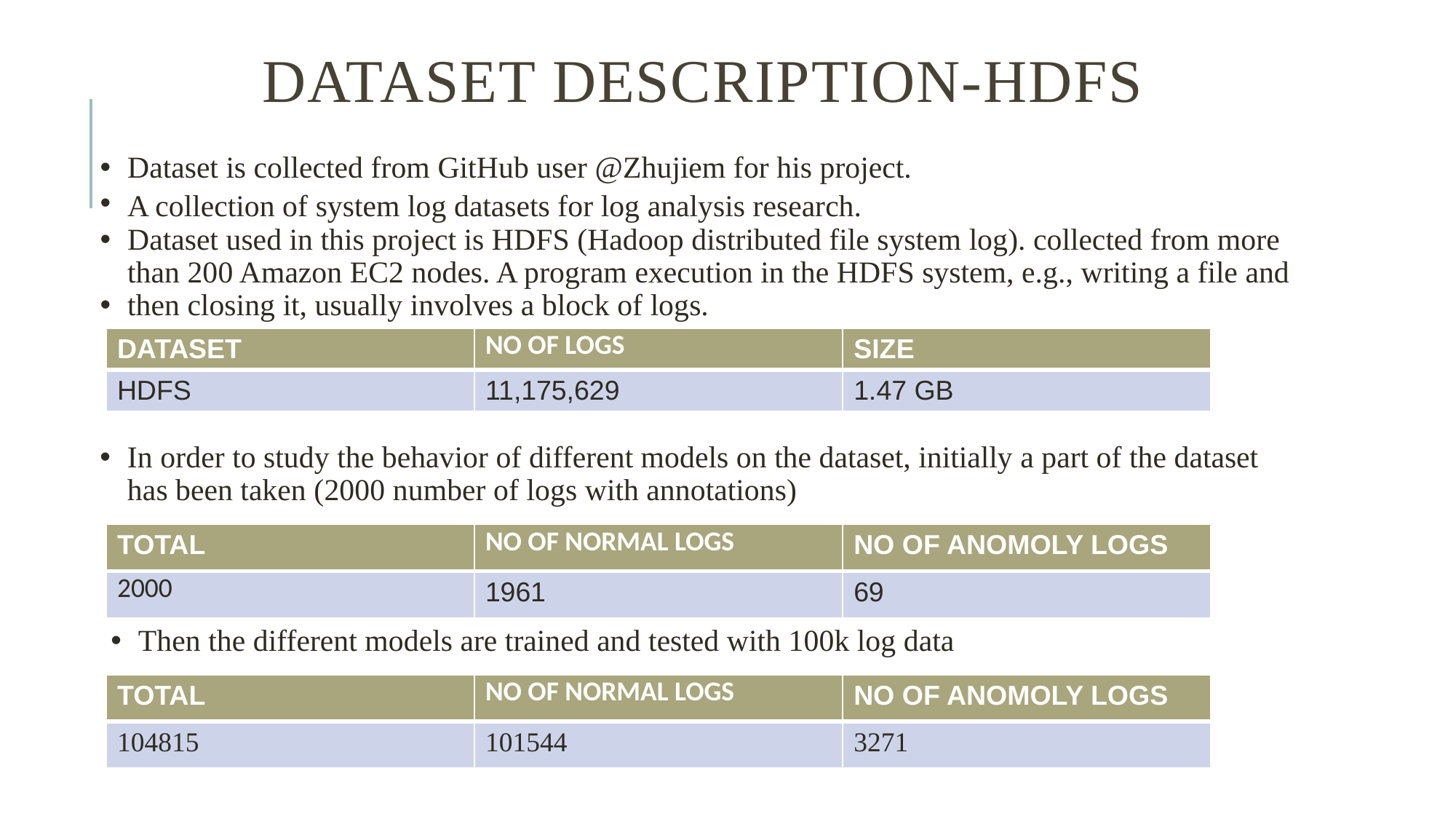

# Dataset Description-HDFS
Dataset is collected from GitHub user @Zhujiem for his project.
A collection of system log datasets for log analysis research.
Dataset used in this project is HDFS (Hadoop distributed file system log). collected from more than 200 Amazon EC2 nodes. A program execution in the HDFS system, e.g., writing a file and
then closing it, usually involves a block of logs.
| DATASET | NO OF LOGS | SIZE |
| --- | --- | --- |
| HDFS | 11,175,629 | 1.47 GB |
In order to study the behavior of different models on the dataset, initially a part of the dataset has been taken (2000 number of logs with annotations)
| TOTAL | NO OF NORMAL LOGS | NO OF ANOMOLY LOGS |
| --- | --- | --- |
| 2000 | 1961 | 69 |
Then the different models are trained and tested with 100k log data
| TOTAL | NO OF NORMAL LOGS | NO OF ANOMOLY LOGS |
| --- | --- | --- |
| 104815 | 101544 | 3271 |